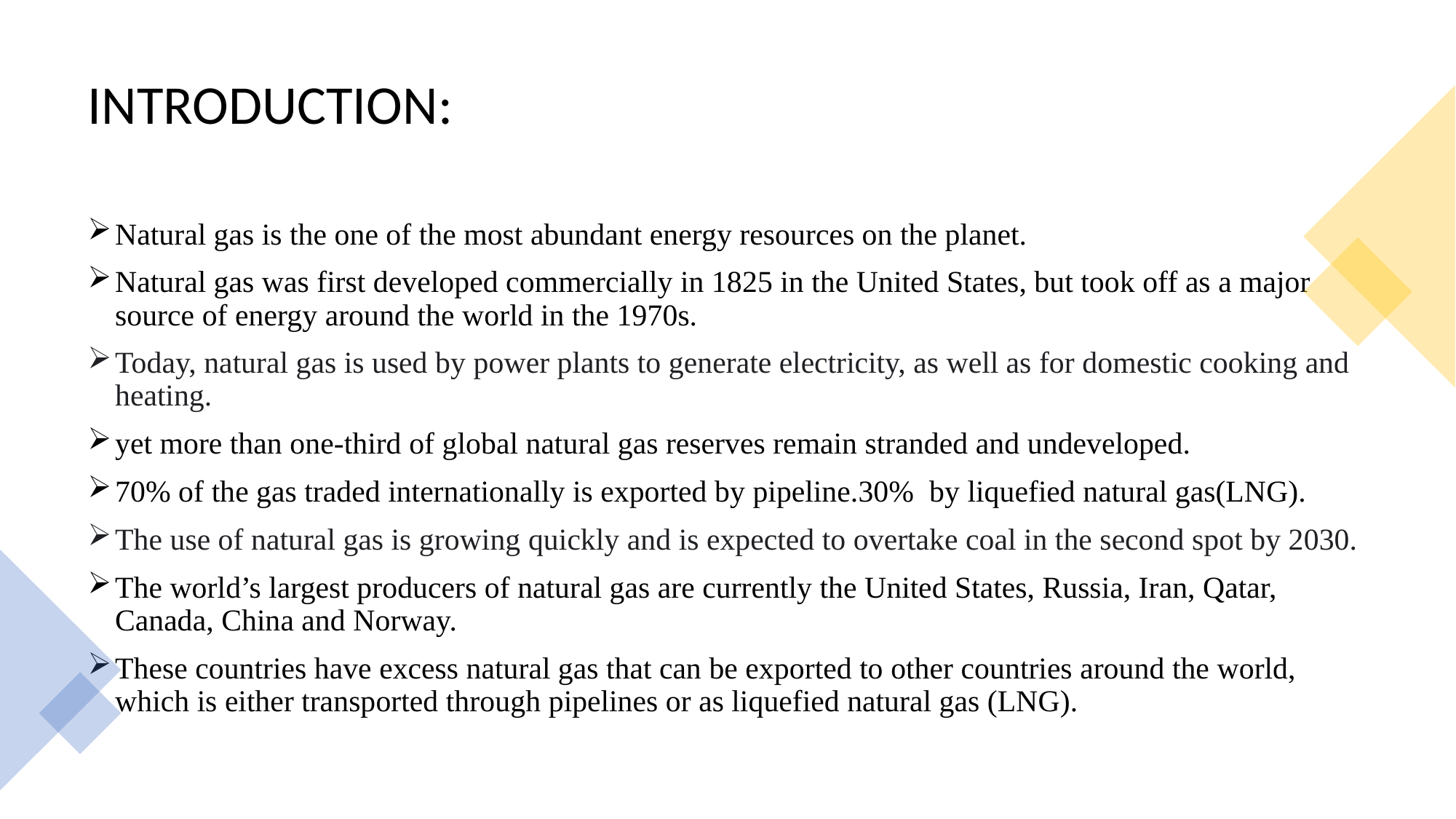

# INTRODUCTION:

Natural gas is the one of the most abundant energy resources on the planet.
Natural gas was first developed commercially in 1825 in the United States, but took off as a major source of energy around the world in the 1970s.
Today, natural gas is used by power plants to generate electricity, as well as for domestic cooking and heating.
yet more than one-third of global natural gas reserves remain stranded and undeveloped.
70% of the gas traded internationally is exported by pipeline.30%  by liquefied natural gas(LNG).
The use of natural gas is growing quickly and is expected to overtake coal in the second spot by 2030.
The world’s largest producers of natural gas are currently the United States, Russia, Iran, Qatar, Canada, China and Norway.
These countries have excess natural gas that can be exported to other countries around the world, which is either transported through pipelines or as liquefied natural gas (LNG).